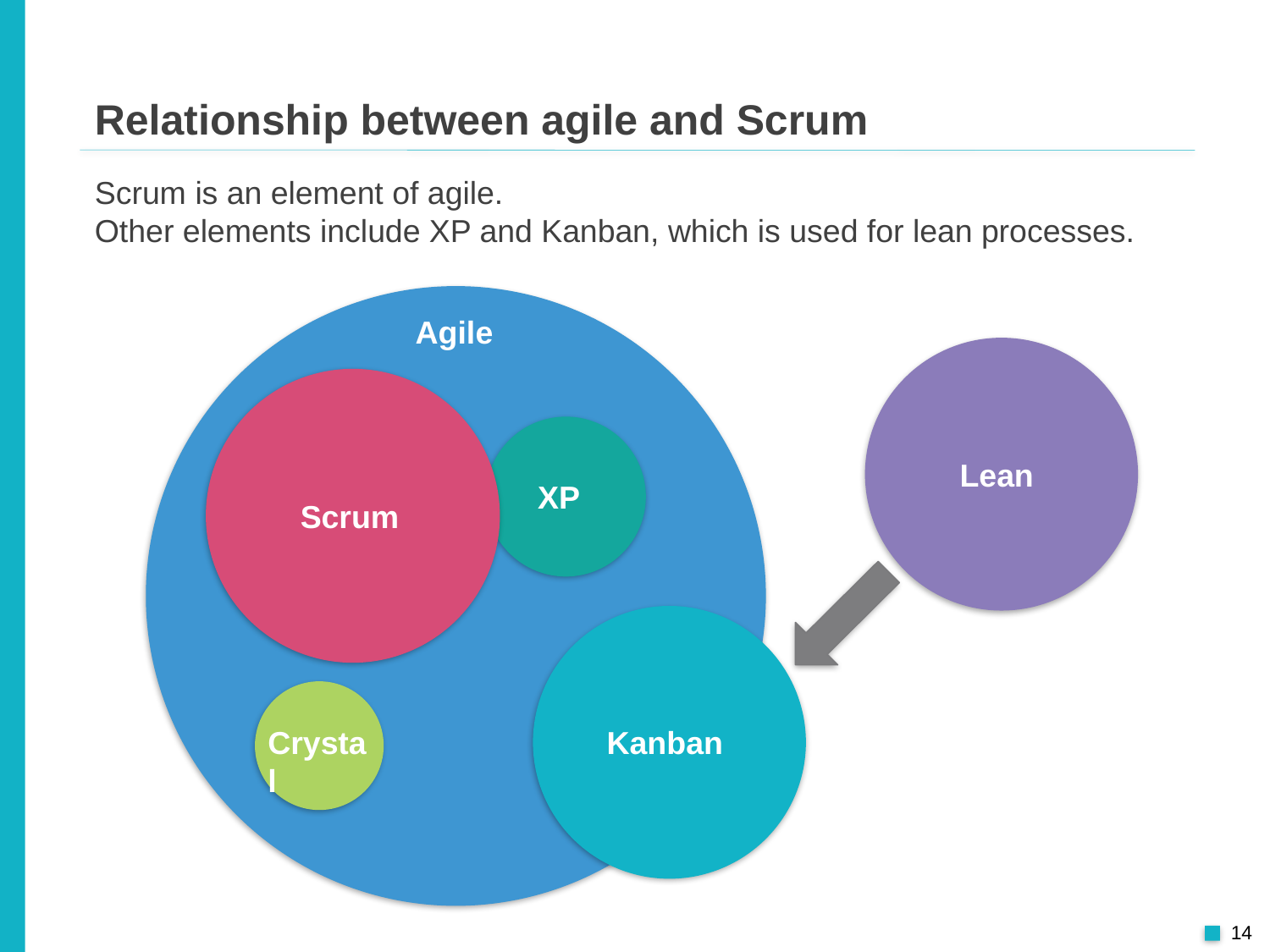

Relationship between agile and Scrum
Scrum is an element of agile.
Other elements include XP and Kanban, which is used for lean processes.

Agile

Lean
XP
Scrum

Crystal
Kanban